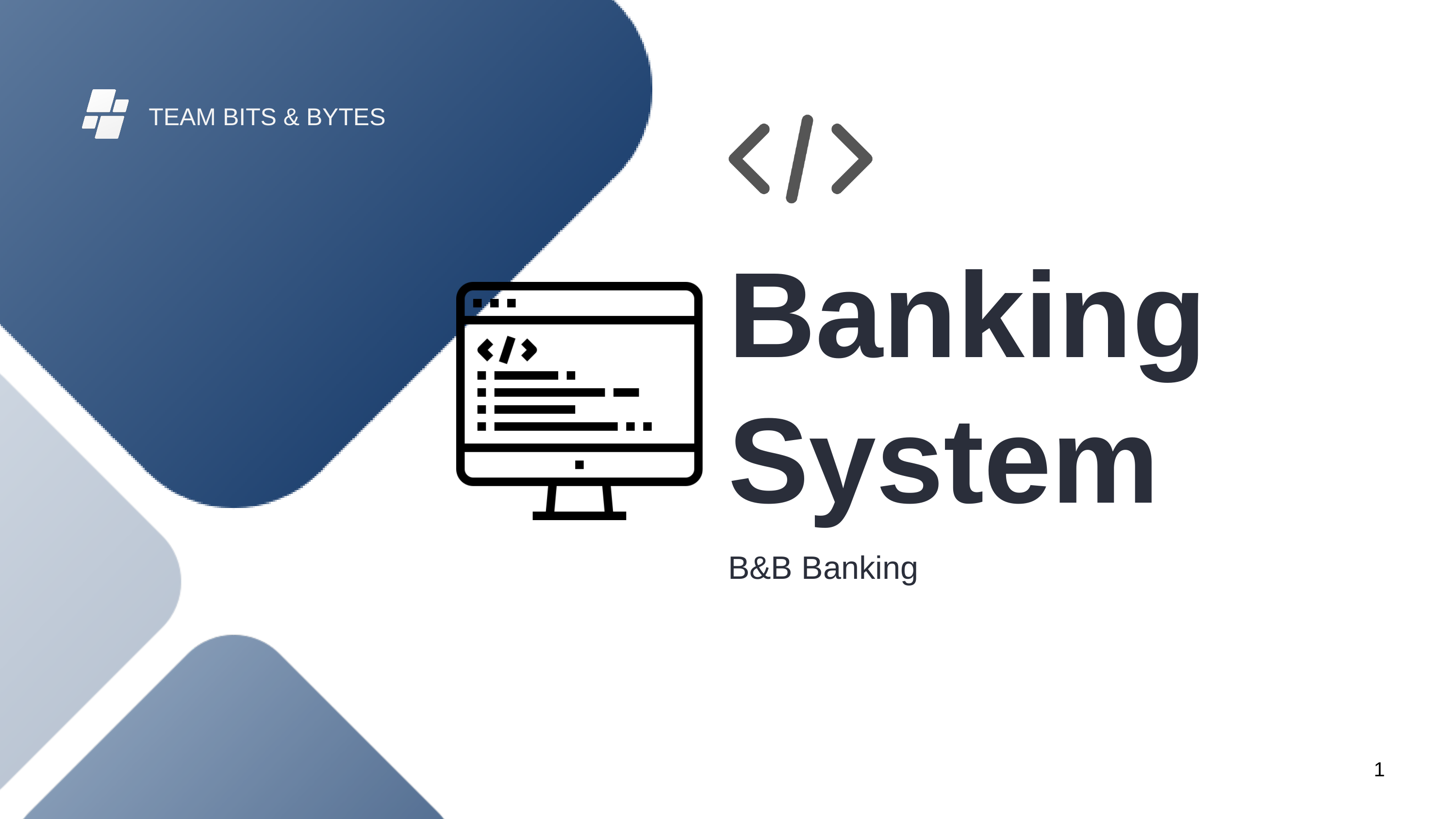

TEAM BITS & BYTES

Banking System
B&B Banking

1